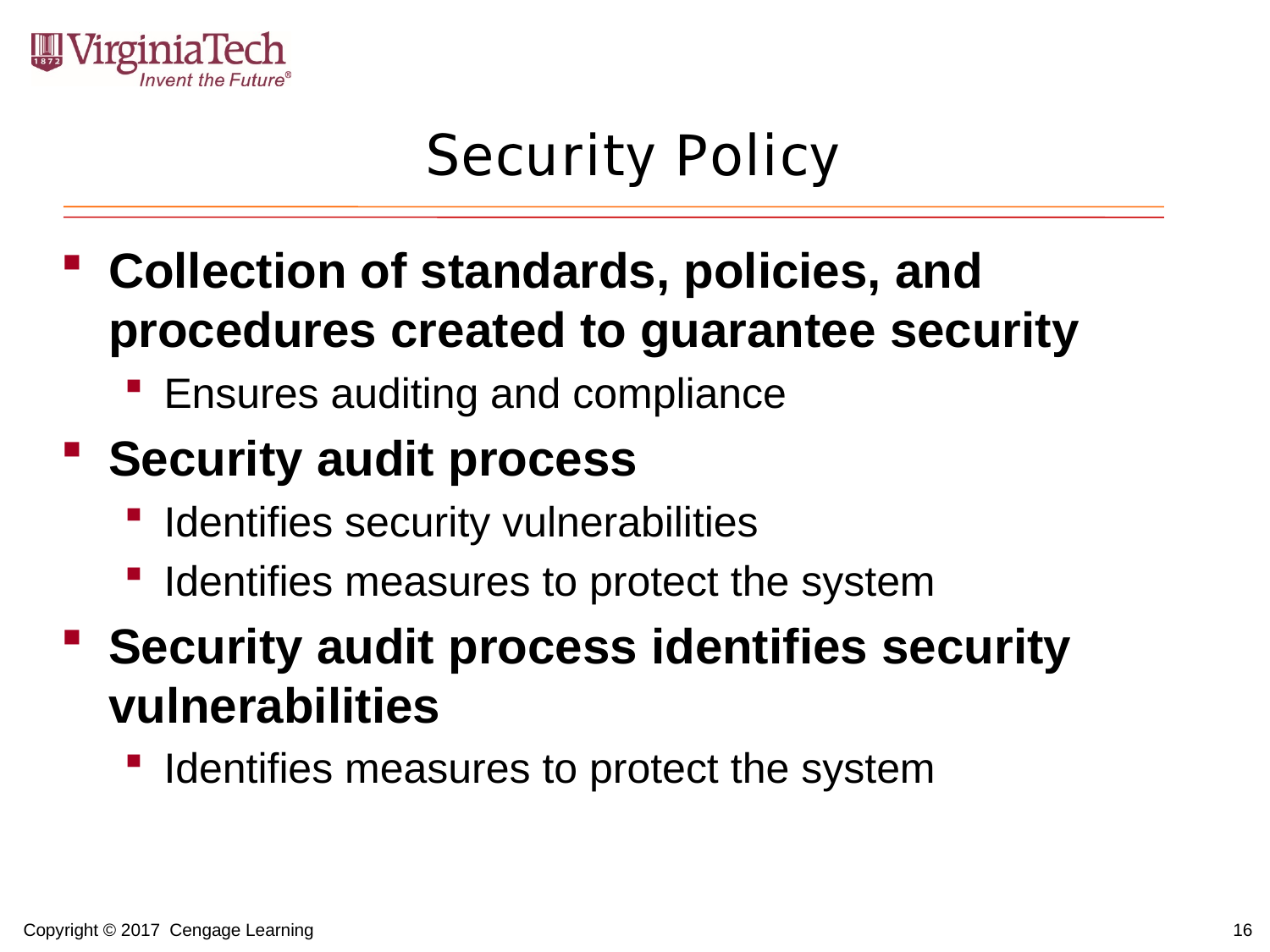

# Security Policy
Collection of standards, policies, and procedures created to guarantee security
Ensures auditing and compliance
Security audit process
Identifies security vulnerabilities
Identifies measures to protect the system
Security audit process identifies security vulnerabilities
Identifies measures to protect the system

16
Copyright © 2017  Cengage Learning